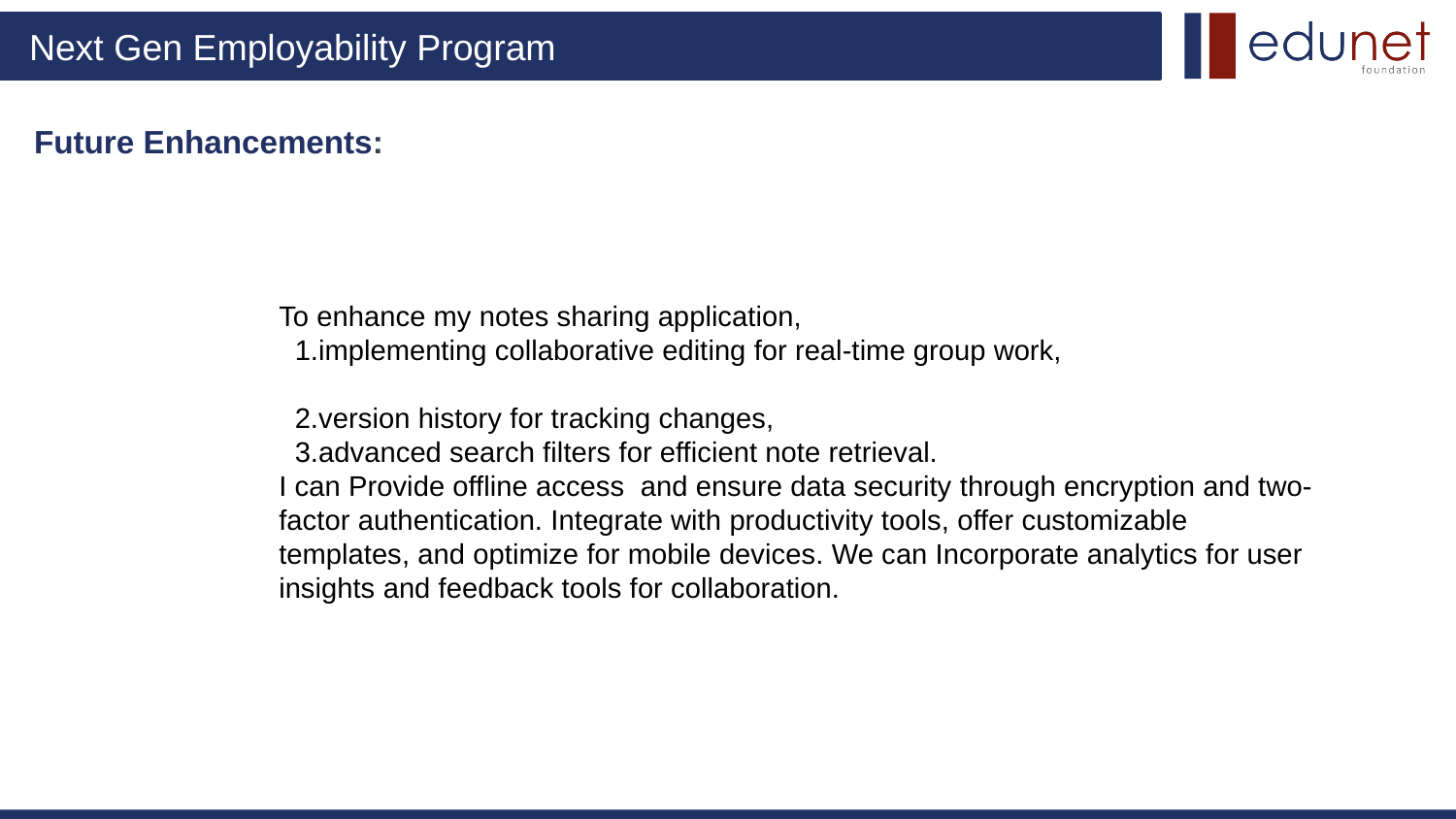

# Future Enhancements:
To enhance my notes sharing application,
  1.implementing collaborative editing for real-time group work,
  2.version history for tracking changes,
  3.advanced search filters for efficient note retrieval.
I can Provide offline access  and ensure data security through encryption and two-factor authentication. Integrate with productivity tools, offer customizable templates, and optimize for mobile devices. We can Incorporate analytics for user insights and feedback tools for collaboration.